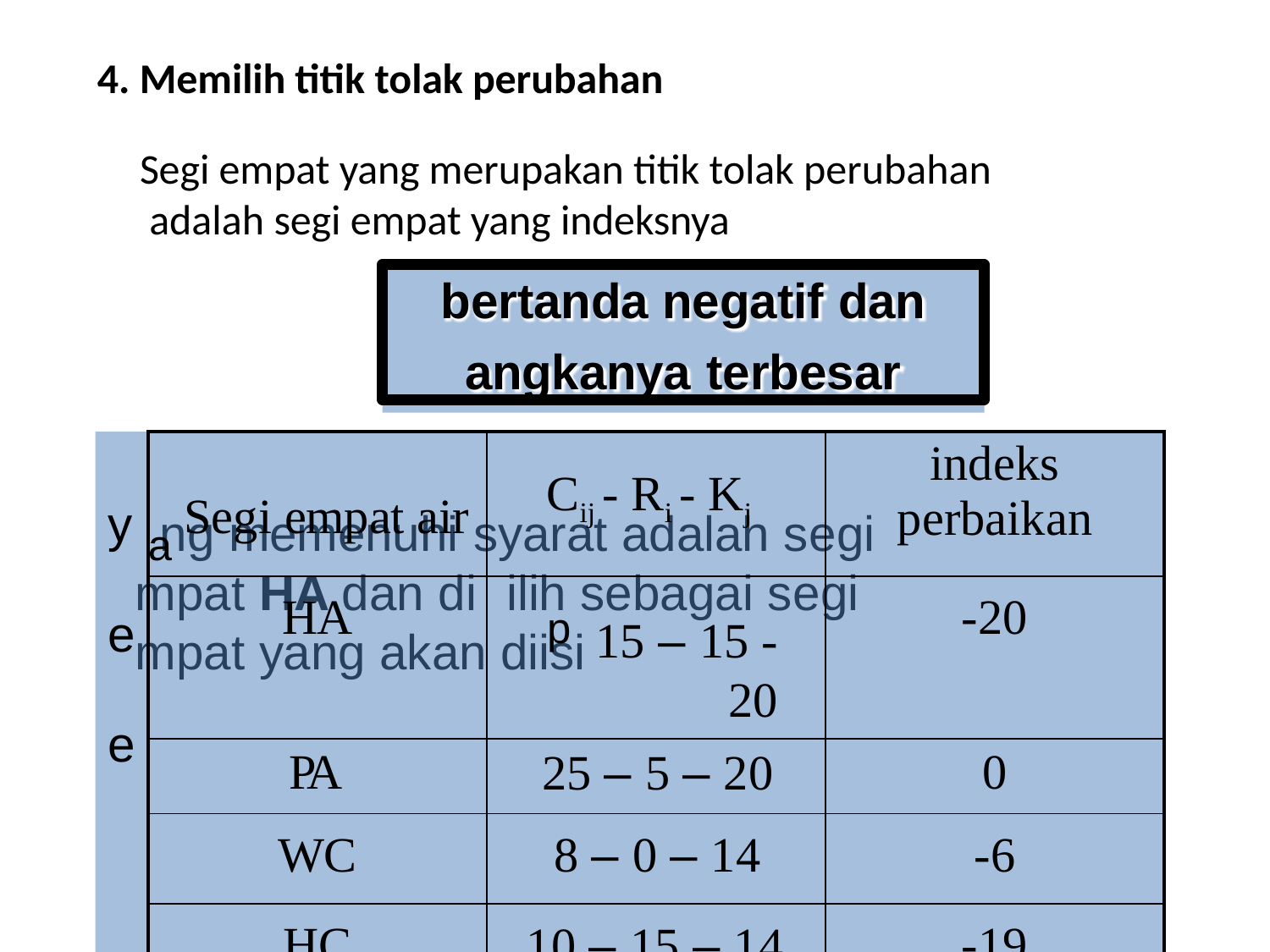

4. Memilih titik tolak perubahan
# Segi empat yang merupakan titik tolak perubahan  adalah segi empat yang indeksnya

bertanda negatif dan
angkanya terbesar

| y e e | a Segi empat air | Cij - Ri - Kj | indeks perbaikan |
| --- | --- | --- | --- |
|  | HA | p 15 – 15 - 20 | -20 |
|  | PA | 25 – 5 – 20 | 0 |
|  | WC | 8 – 0 – 14 | -6 |
|  | HC | 10 – 15 – 14 | -19 |
ng memenuhi
syarat adalah se
gi
mpat HA dan di
mpat yang akan
ilih sebagai se
diisi
gi